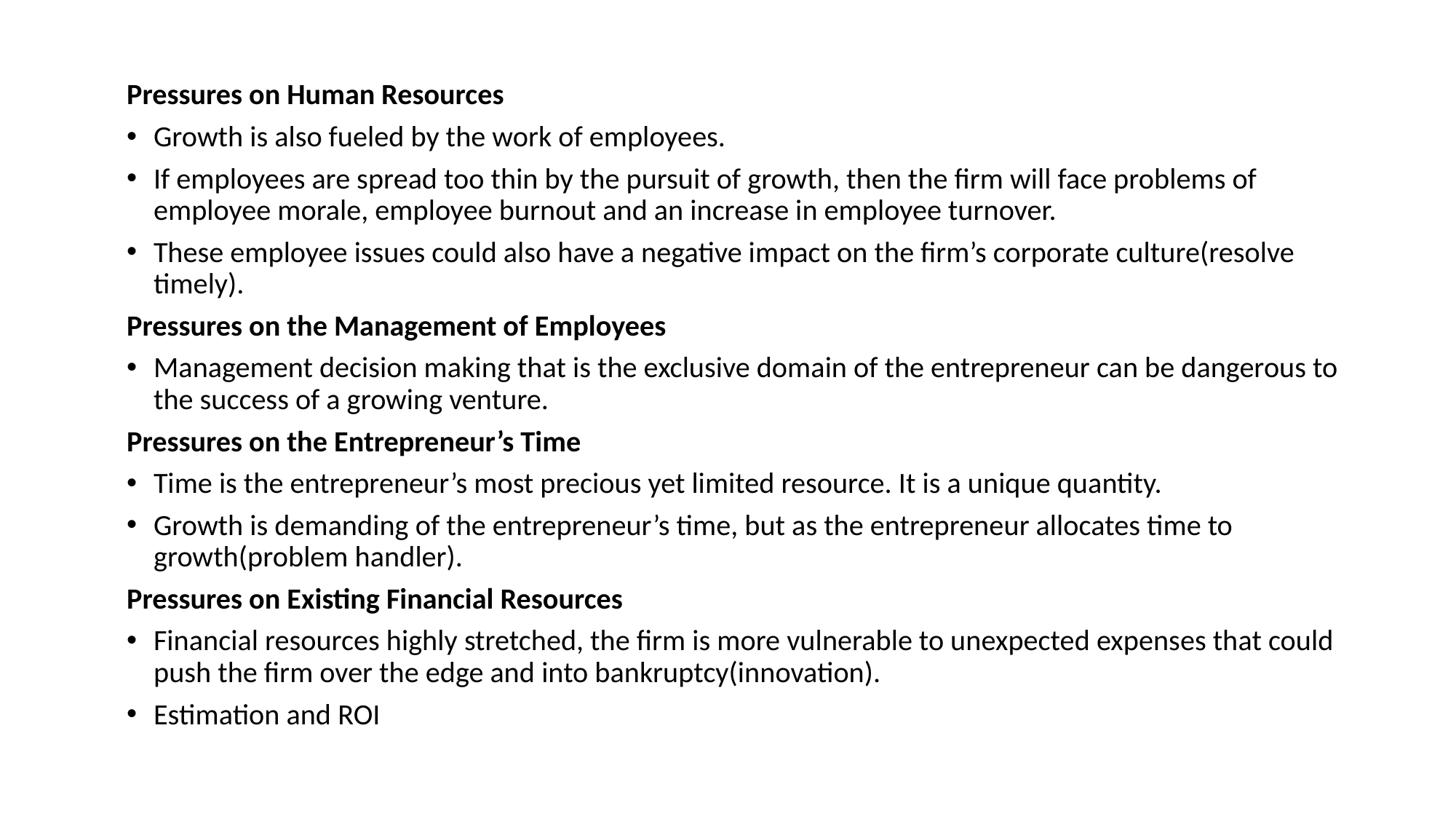

Pressures on Human Resources
Growth is also fueled by the work of employees.
If employees are spread too thin by the pursuit of growth, then the firm will face problems of employee morale, employee burnout and an increase in employee turnover.
These employee issues could also have a negative impact on the firm’s corporate culture(resolve timely).
Pressures on the Management of Employees
Management decision making that is the exclusive domain of the entrepreneur can be dangerous to the success of a growing venture.
Pressures on the Entrepreneur’s Time
Time is the entrepreneur’s most precious yet limited resource. It is a unique quantity.
Growth is demanding of the entrepreneur’s time, but as the entrepreneur allocates time to growth(problem handler).
Pressures on Existing Financial Resources
Financial resources highly stretched, the firm is more vulnerable to unexpected expenses that could push the firm over the edge and into bankruptcy(innovation).
Estimation and ROI